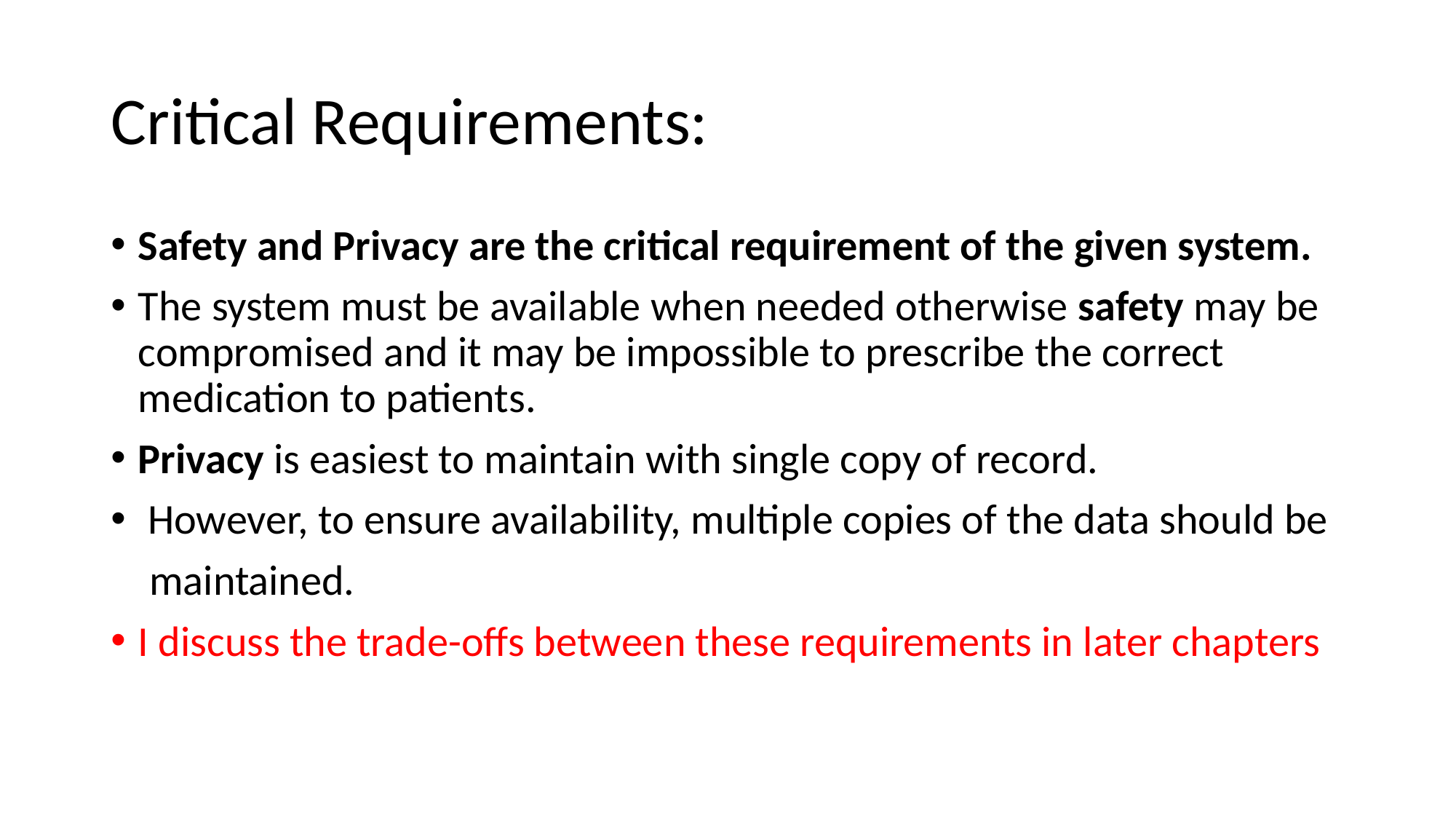

# Critical Requirements:
Safety and Privacy are the critical requirement of the given system.
The system must be available when needed otherwise safety may be compromised and it may be impossible to prescribe the correct medication to patients.
Privacy is easiest to maintain with single copy of record.
 However, to ensure availability, multiple copies of the data should be
    maintained.
I discuss the trade-offs between these requirements in later chapters